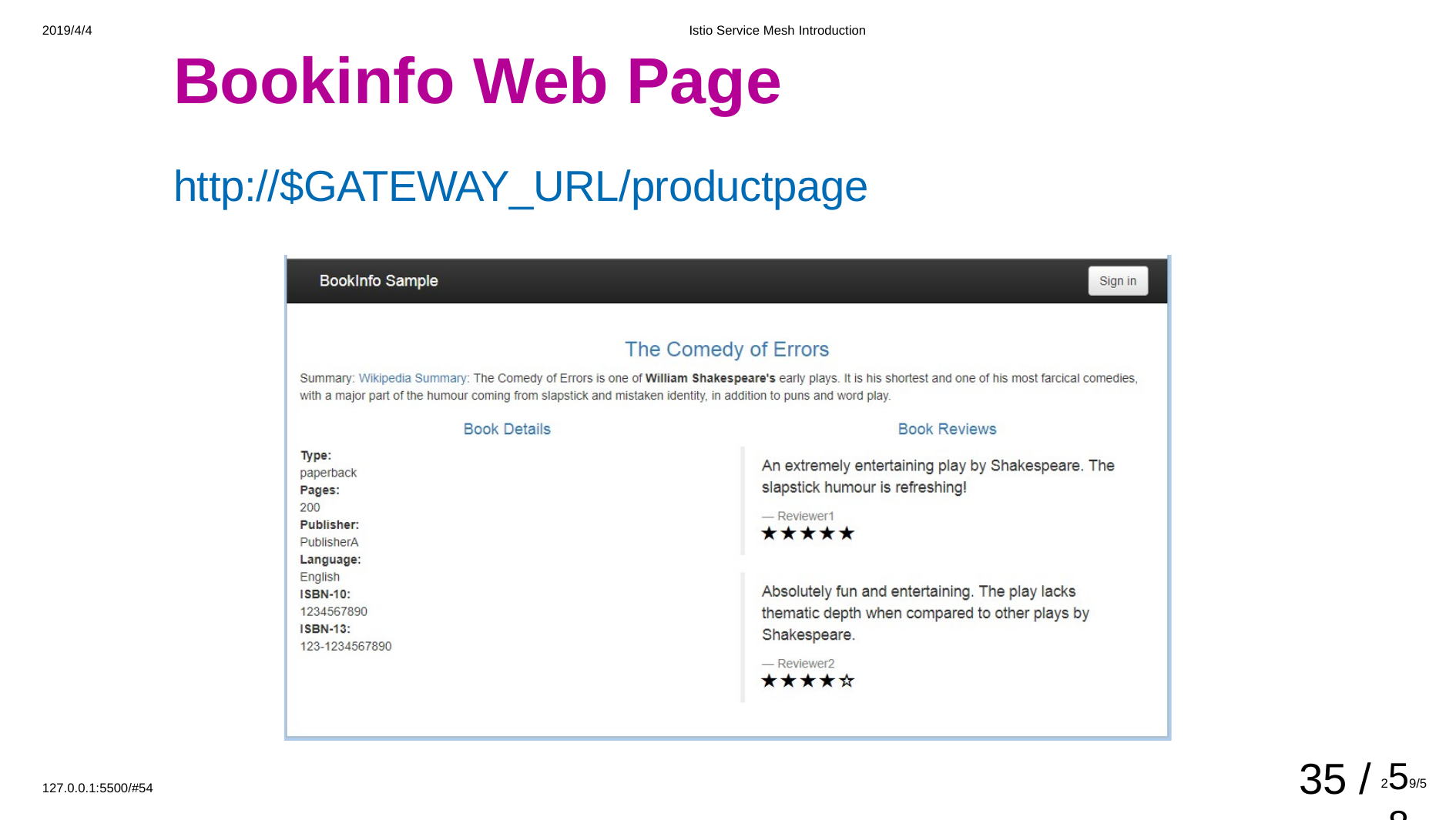

2019/4/4
Istio Service Mesh Introduction
# Bookinfo Web Page
http://$GATEWAY_URL/productpage

35 /
259/588
127.0.0.1:5500/#54